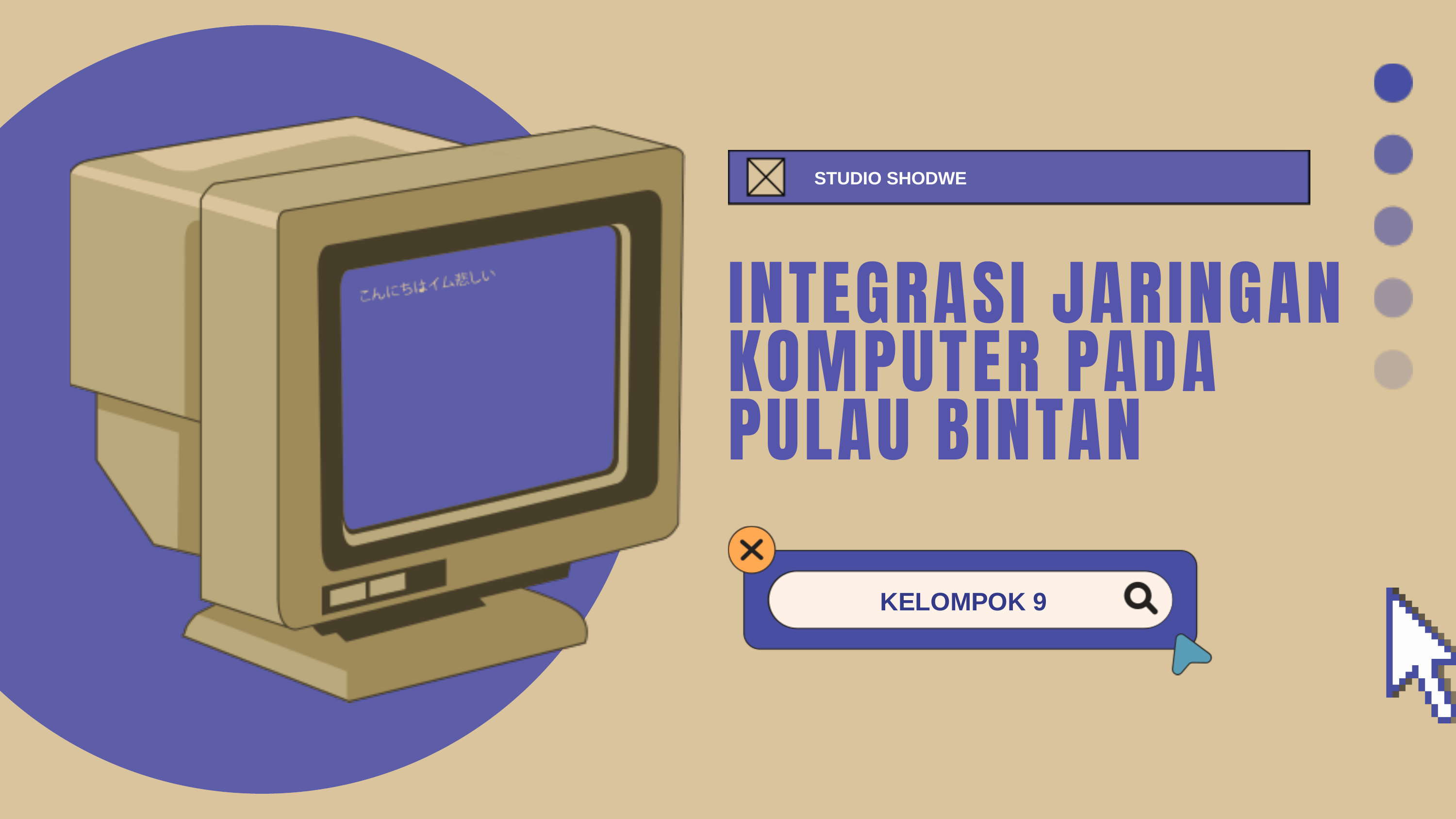

STUDIO SHODWE
INTEGRASI JARINGAN KOMPUTER PADA PULAU BINTAN

KELOMPOK 9